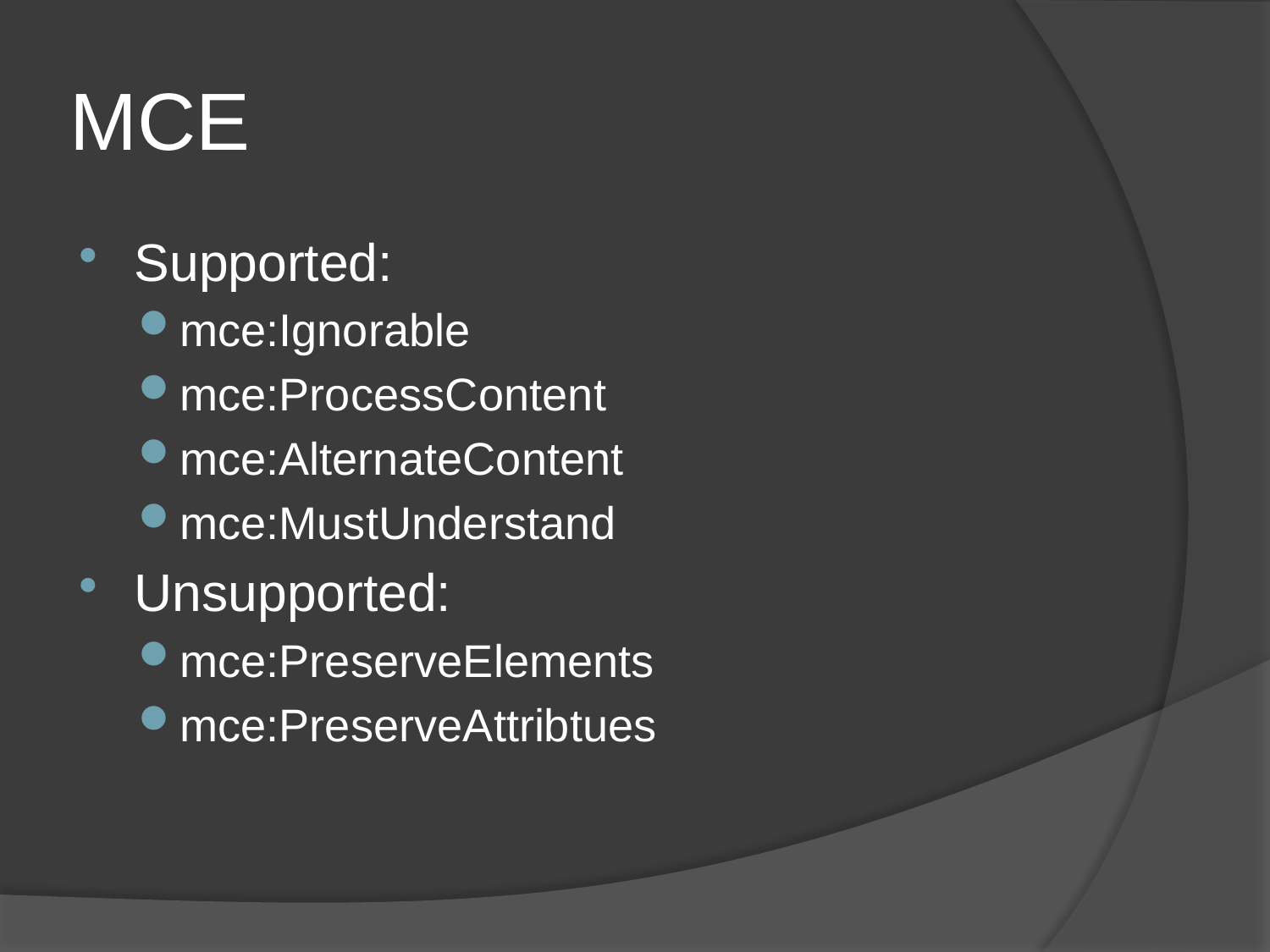

# MCE
Supported:
mce:Ignorable
mce:ProcessContent
mce:AlternateContent
mce:MustUnderstand
Unsupported:
mce:PreserveElements
mce:PreserveAttribtues